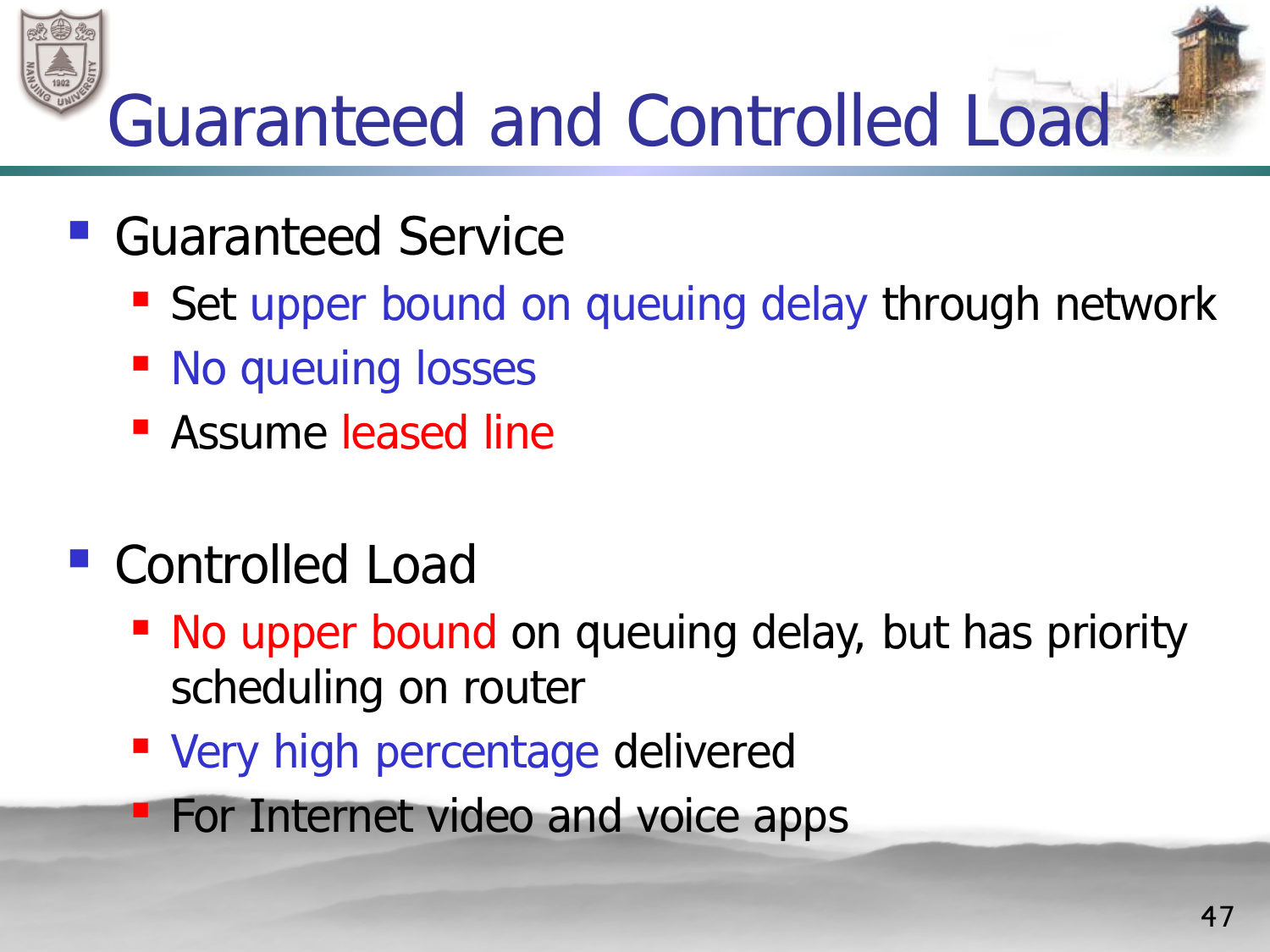

# Guaranteed and Controlled Load
Guaranteed Service
Set upper bound on queuing delay through network
No queuing losses
Assume leased line

Controlled Load
No upper bound on queuing delay, but has priority scheduling on router
Very high percentage delivered
For Internet video and voice apps
47